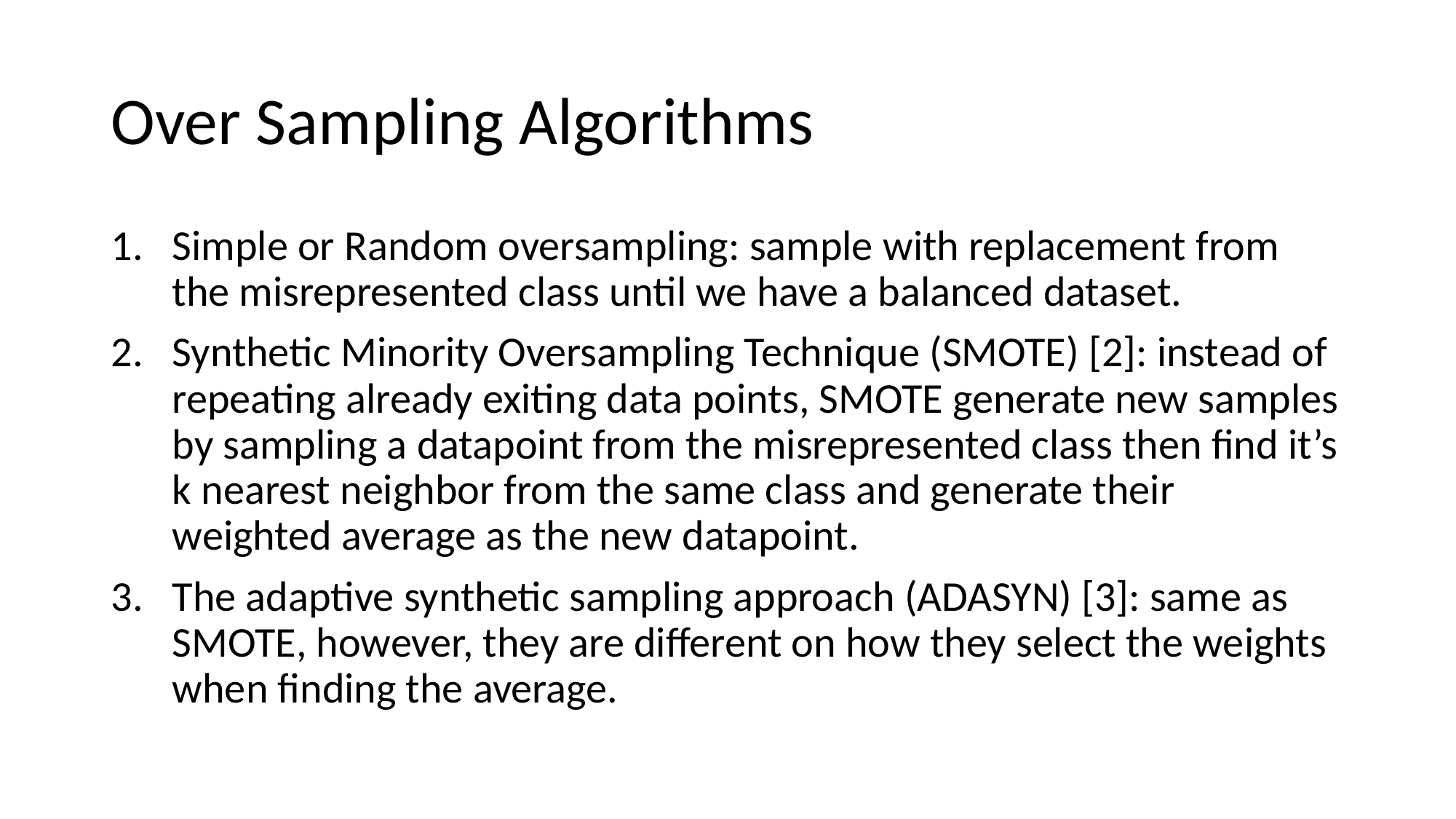

# Over Sampling Algorithms
Simple or Random oversampling: sample with replacement from the misrepresented class until we have a balanced dataset.
Synthetic Minority Oversampling Technique (SMOTE) [2]: instead of repeating already exiting data points, SMOTE generate new samples by sampling a datapoint from the misrepresented class then find it’s k nearest neighbor from the same class and generate their weighted average as the new datapoint.
The adaptive synthetic sampling approach (ADASYN) [3]: same as SMOTE, however, they are different on how they select the weights when finding the average.